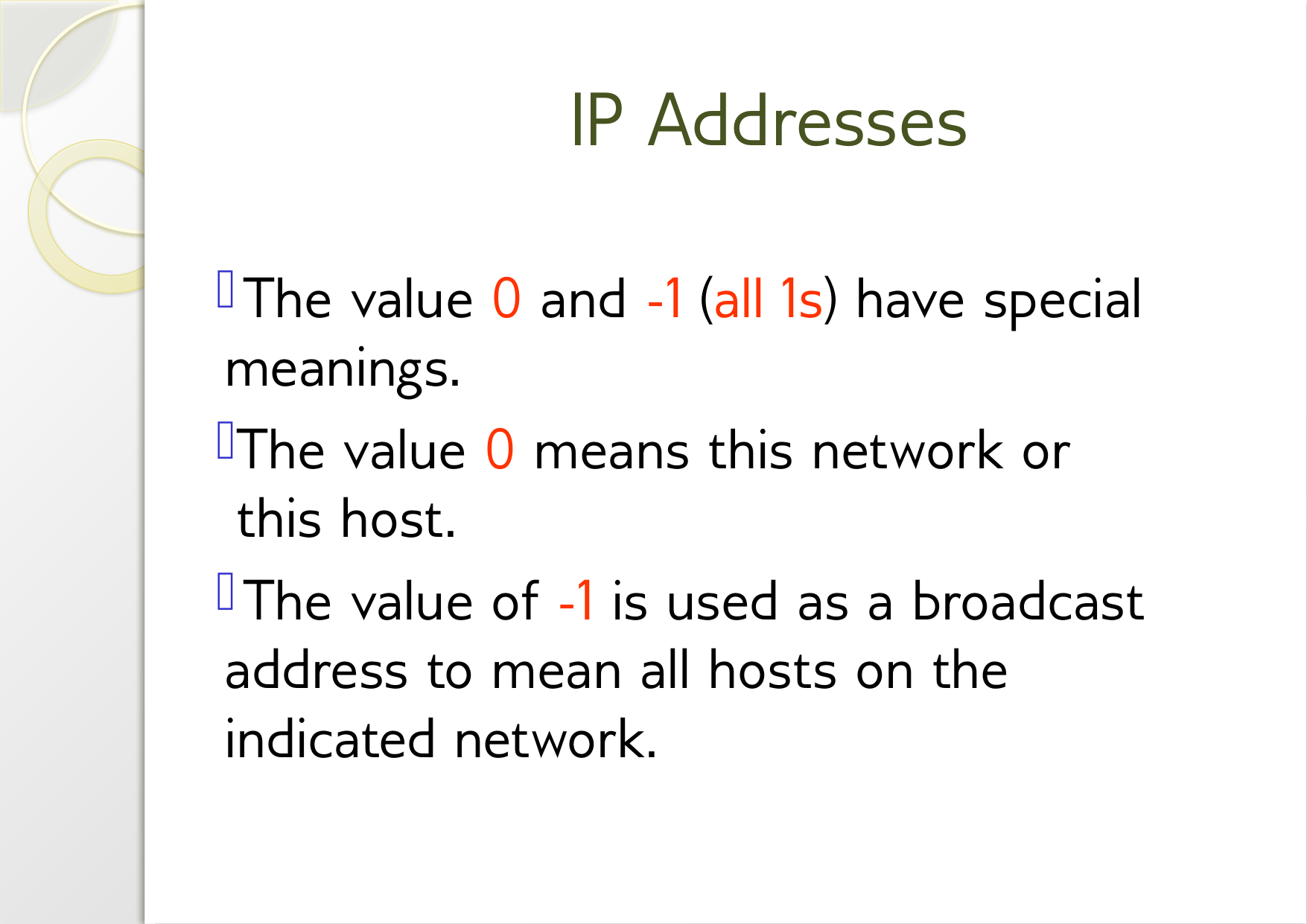

# IP Addresses
	The value 0 and -1 (all 1s) have special meanings.
The value 0 means this network or this host.
	The value of -1 is used as a broadcast address to mean all hosts on the indicated network.